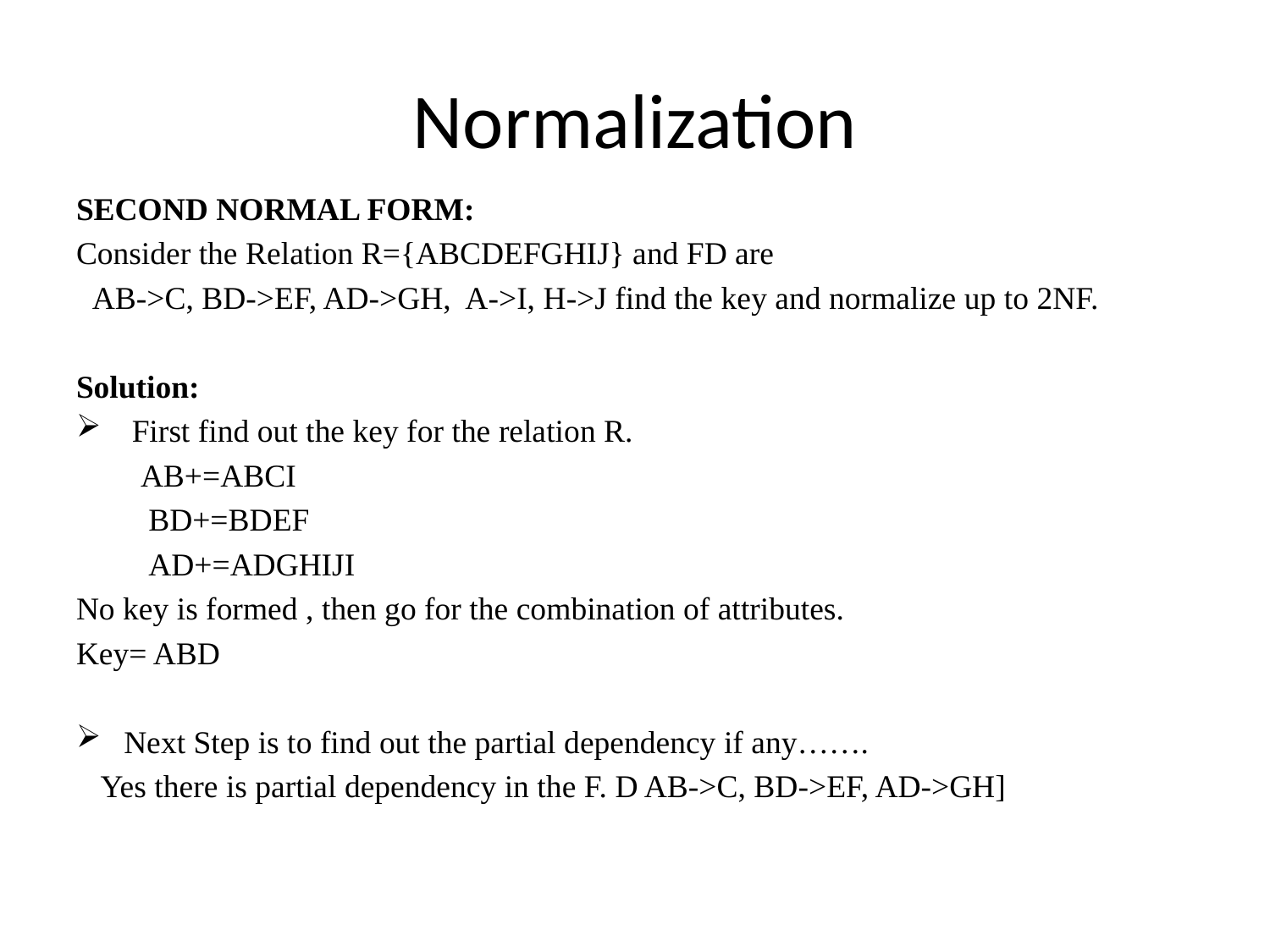

# Normalization

SECOND NORMAL FORM:
Consider the Relation R={ABCDEFGHIJ} and FD are
  AB->C, BD->EF, AD->GH,  A->I, H->J find the key and normalize up to 2NF.

Solution:
 First find out the key for the relation R.
        AB+=ABCI
         BD+=BDEF
         AD+=ADGHIJI
No key is formed , then go for the combination of attributes.
Key= ABD

Next Step is to find out the partial dependency if any…….
   Yes there is partial dependency in the F. D AB->C, BD->EF, AD->GH]